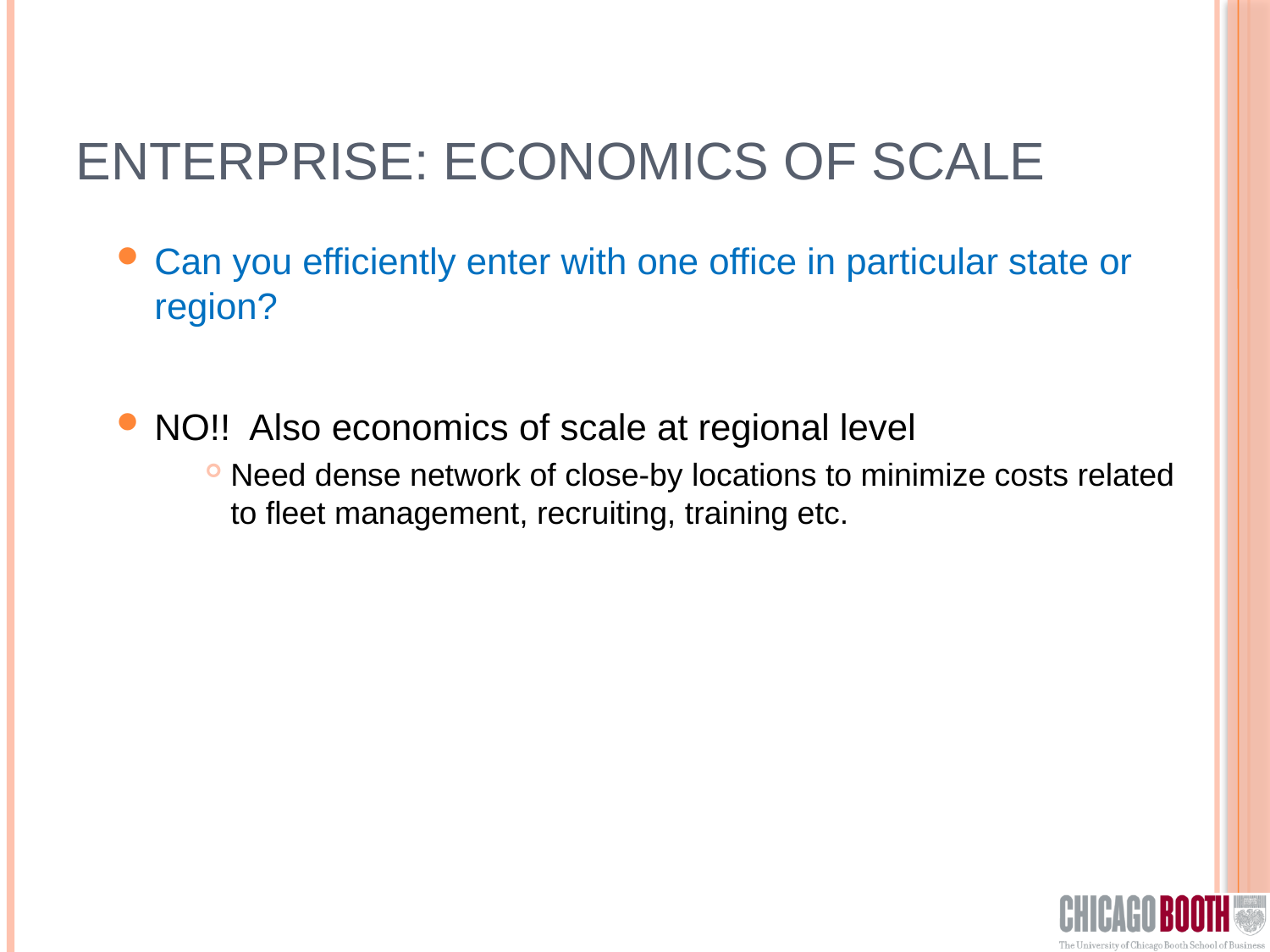

# Enterprise: Economics of Scale

Can you efficiently enter with one office in particular state or region?

NO!!  Also economics of scale at regional level
Need dense network of close-by locations to minimize costs related to fleet management, recruiting, training etc.